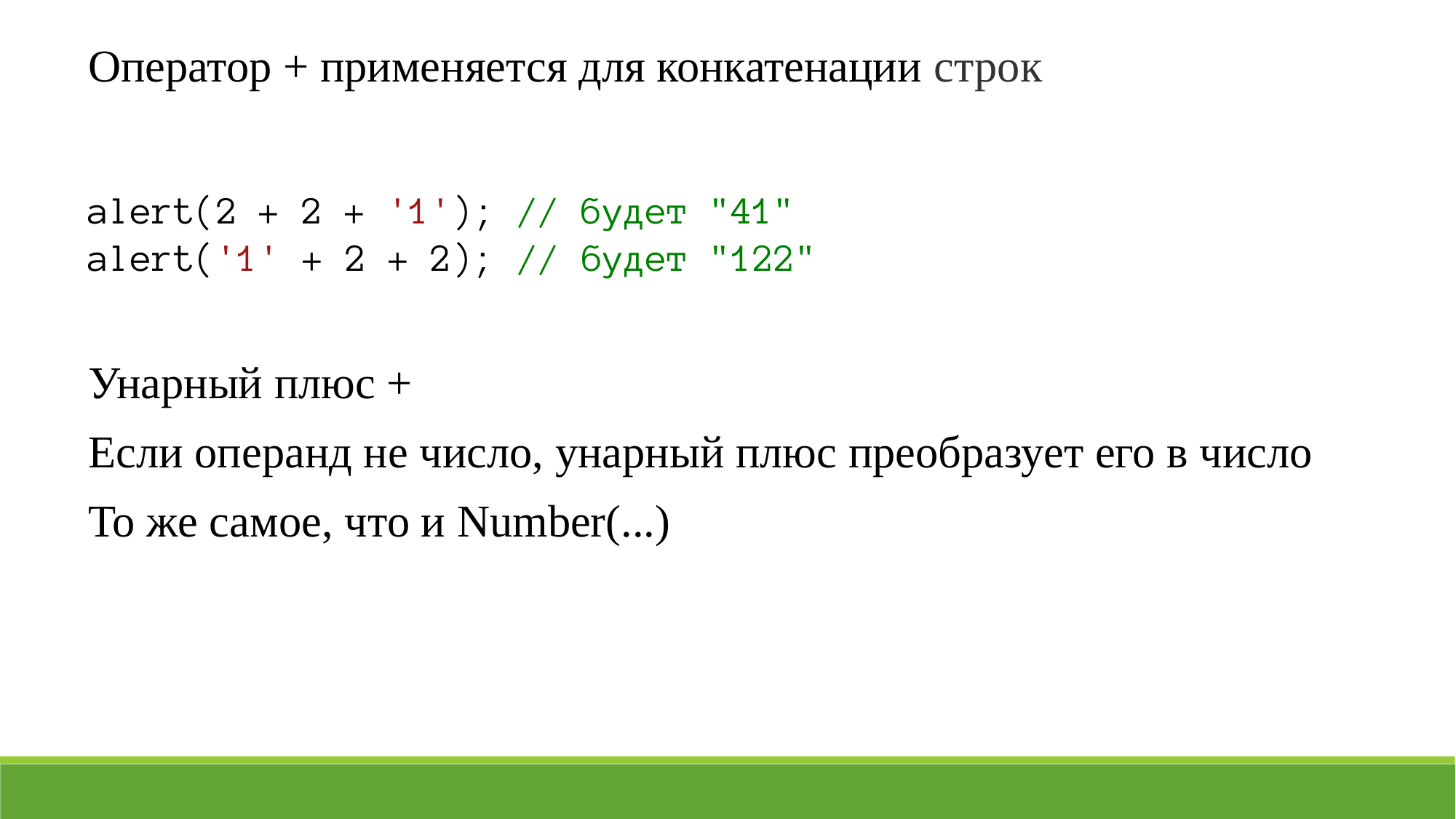

Оператор + применяется для конкатенации строк
alert(2 + 2 + '1'); // будет "41"
alert('1' + 2 + 2); // будет "122"
Унарный плюс +
Если операнд не число, унарный плюс преобразует его в число
То же самое, что и Number(...)